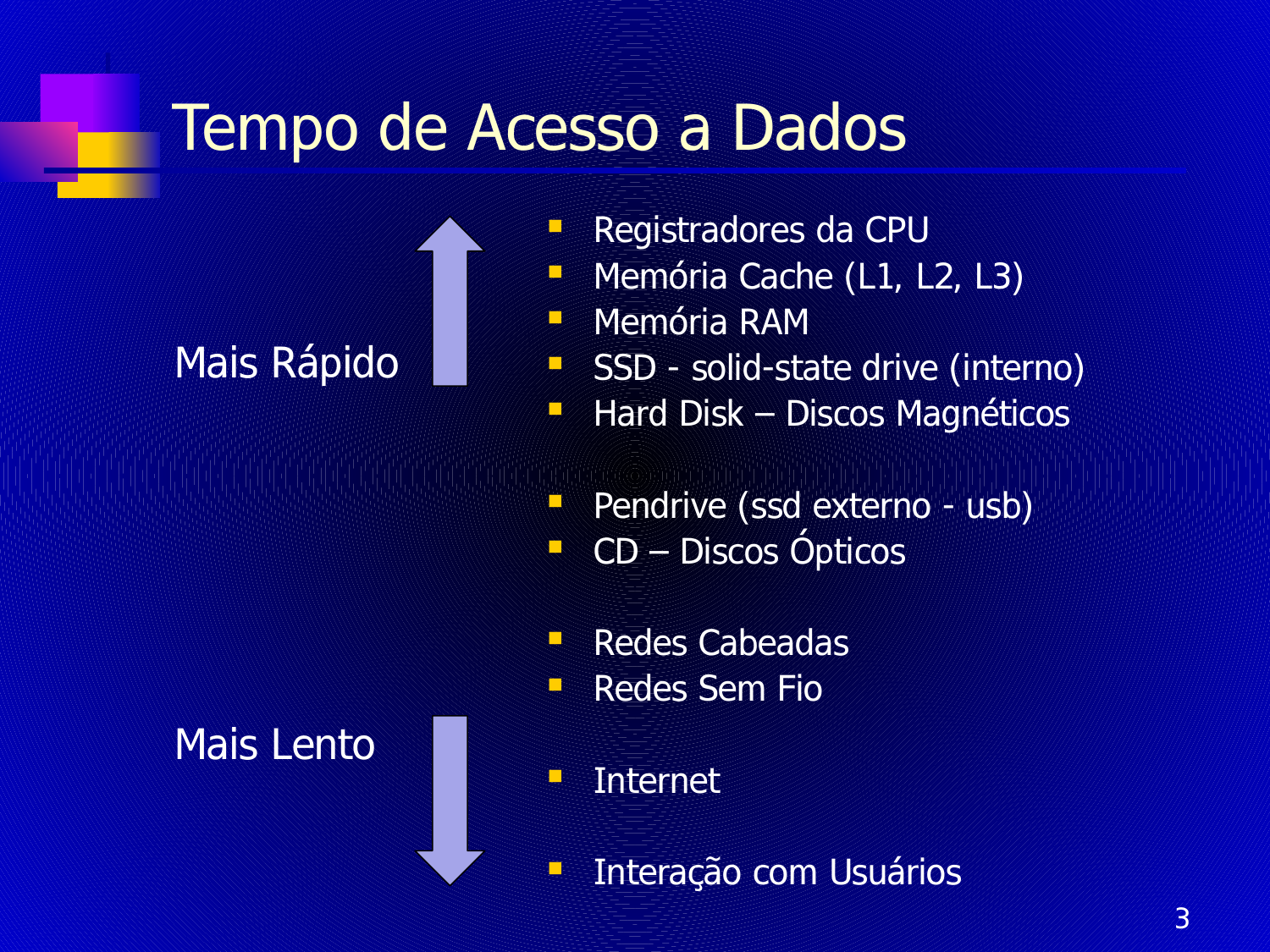

# Tempo de Acesso a Dados
Registradores da CPU
Memória Cache (L1, L2, L3)
Memória RAM
SSD - solid-state drive (interno)
Hard Disk – Discos Magnéticos

Pendrive (ssd externo - usb)
CD – Discos Ópticos

Redes Cabeadas
Redes Sem Fio

Internet

Interação com Usuários

Mais Rápido
Mais Lento

3